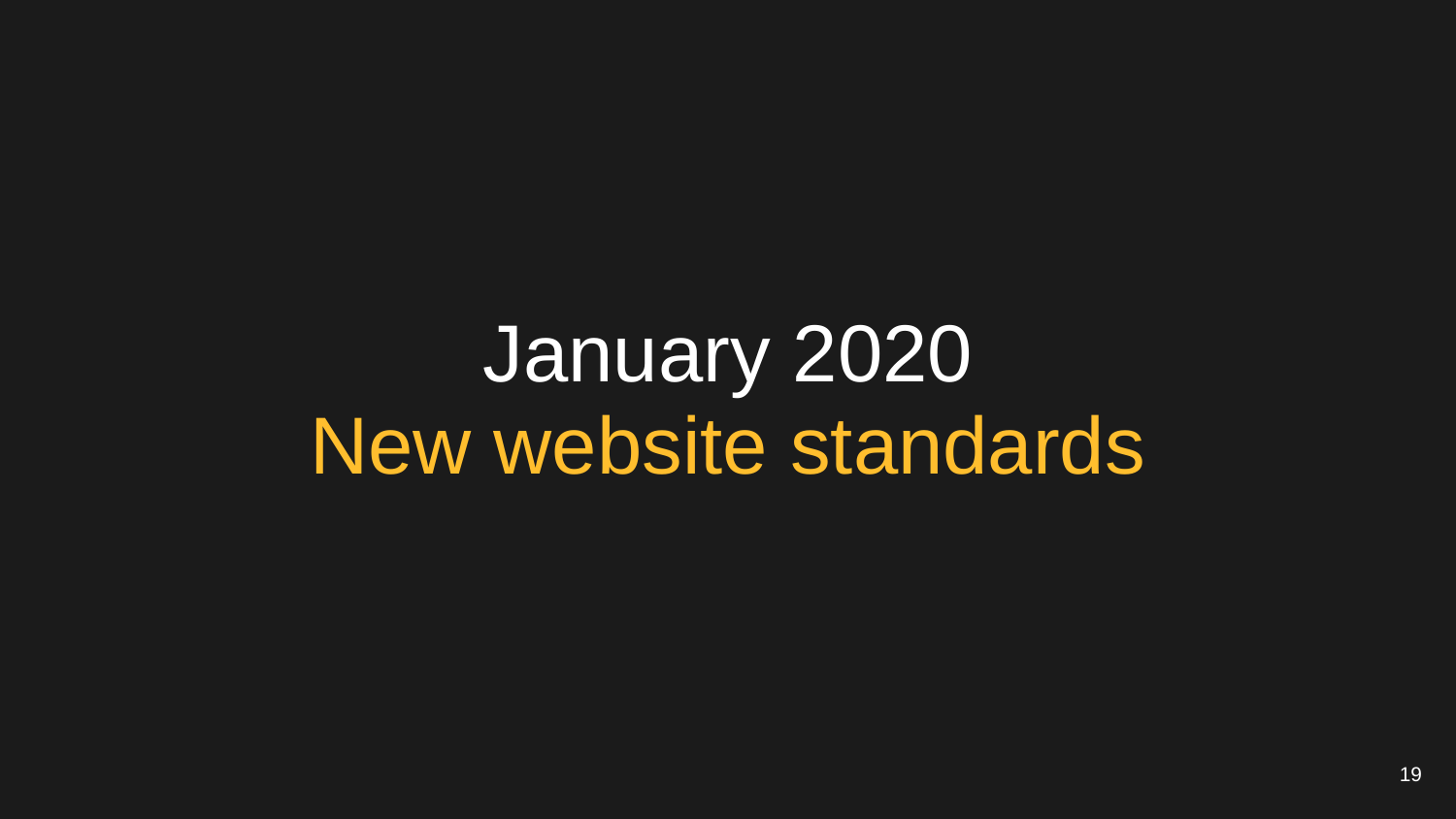

# January 2020
New website standards
19